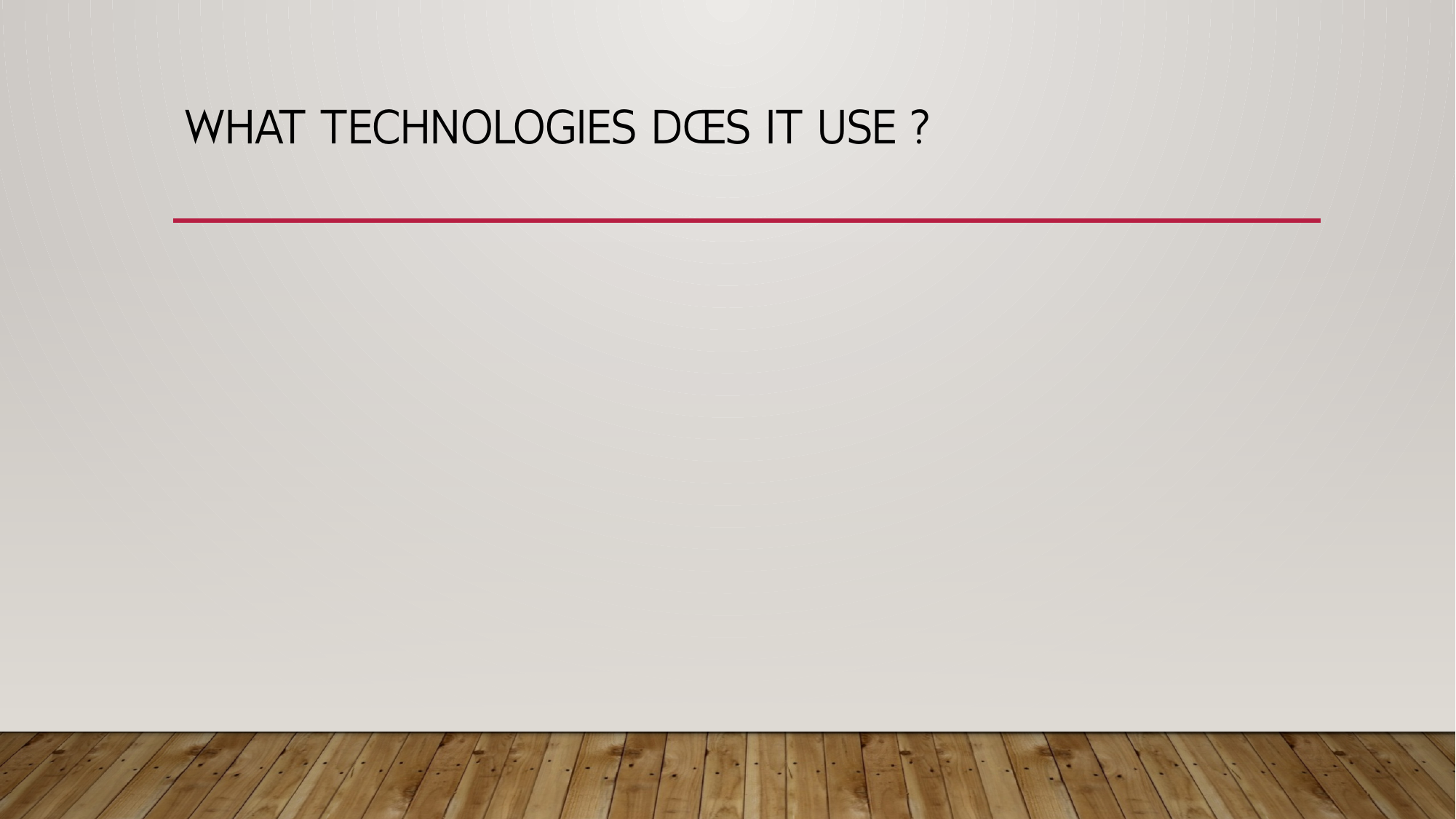

# What technologies does it use ?